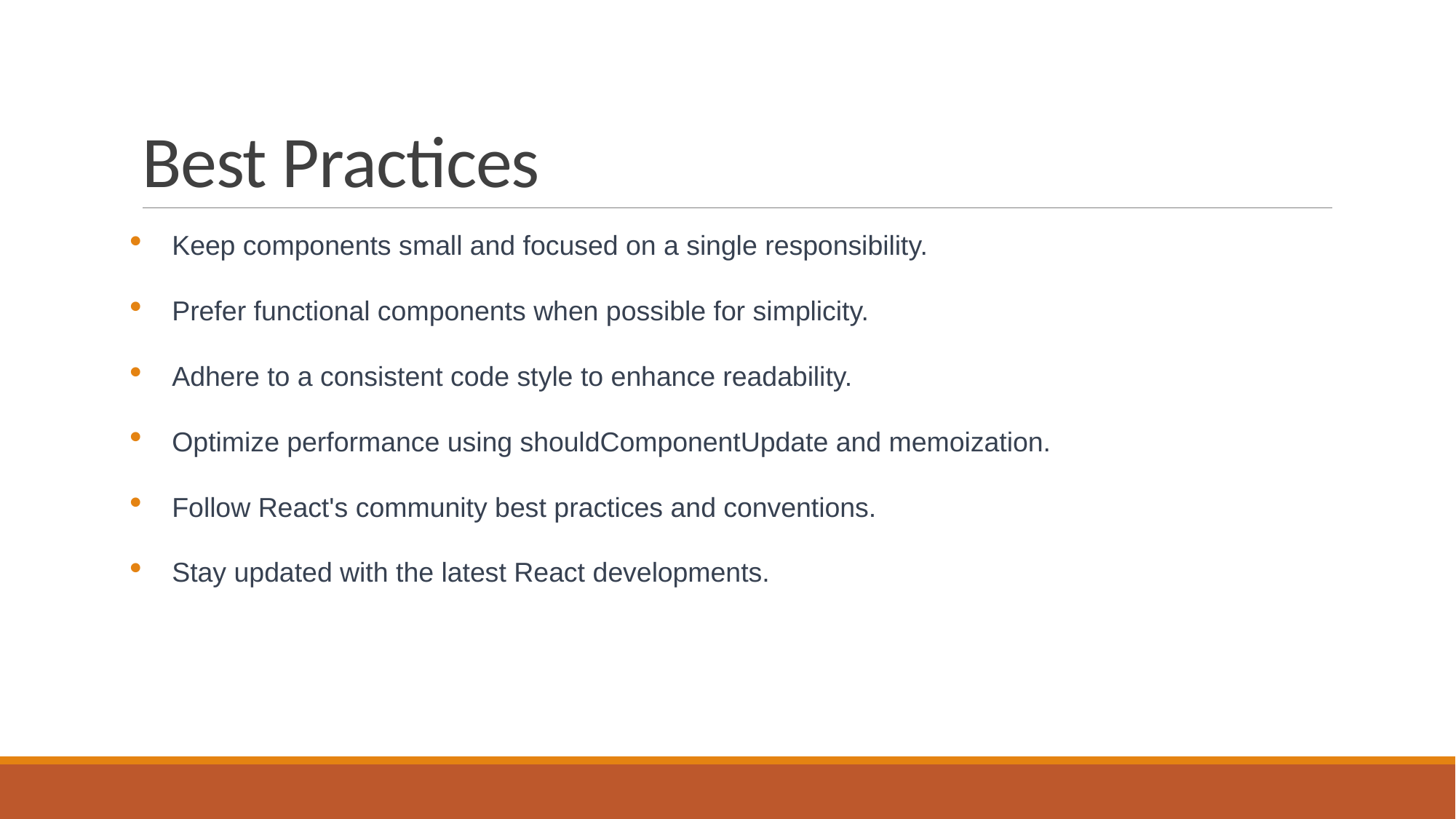

# Best Practices
Keep components small and focused on a single responsibility.
Prefer functional components when possible for simplicity.
Adhere to a consistent code style to enhance readability.
Optimize performance using shouldComponentUpdate and memoization.
Follow React's community best practices and conventions.
Stay updated with the latest React developments.